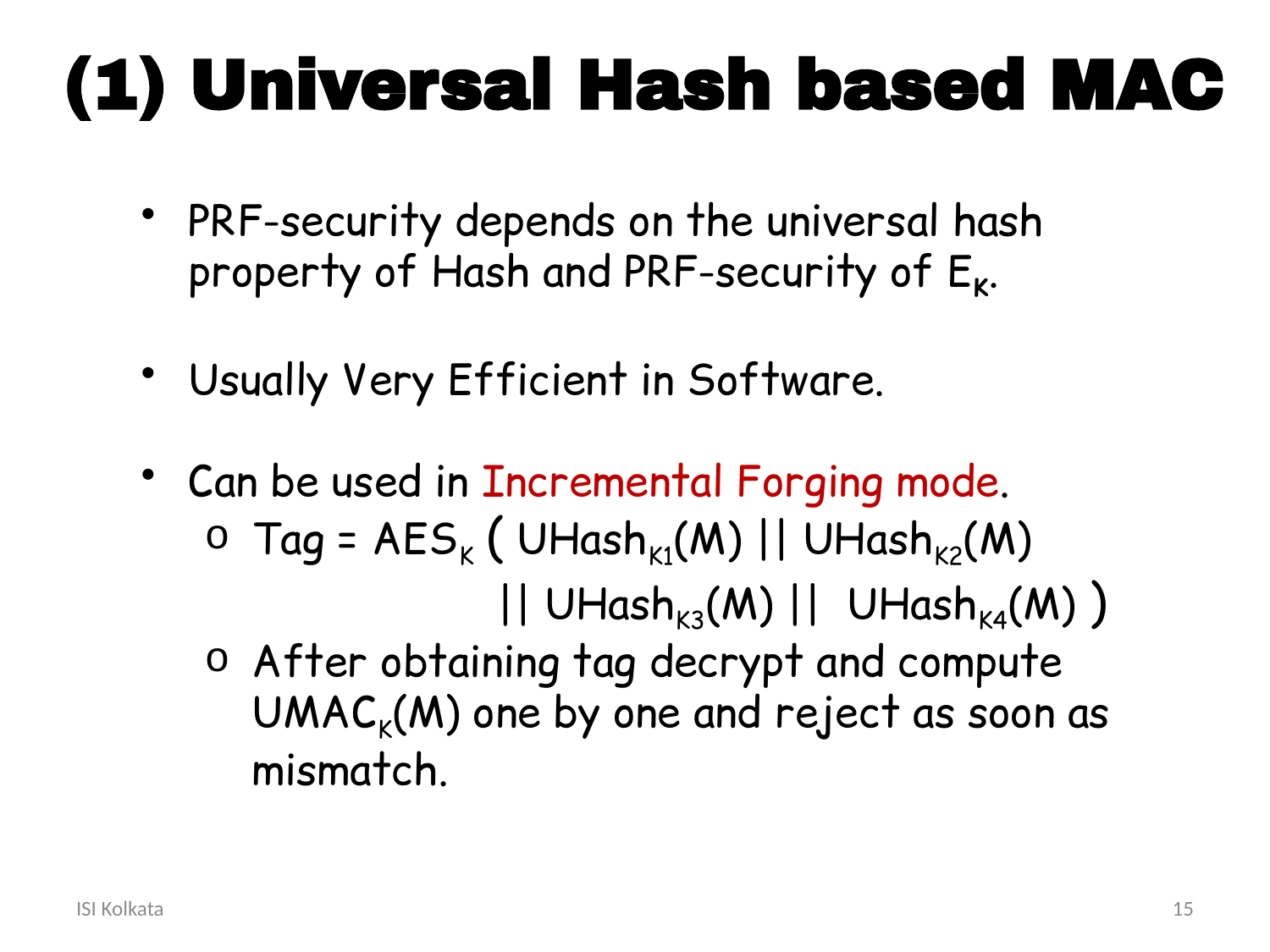

(1) Universal Hash based MAC

PRF-security depends on the universal hash property of Hash and PRF-security of EK.

Usually Very Efficient in Software.

Can be used in Incremental Forging mode.
Tag = AESK ( UHashK1(M) || UHashK2(M)
                       || UHashK3(M) ||  UHashK4(M) )
After obtaining tag decrypt and compute UMACK(M) one by one and reject as soon as mismatch.

ISI Kolkata
15